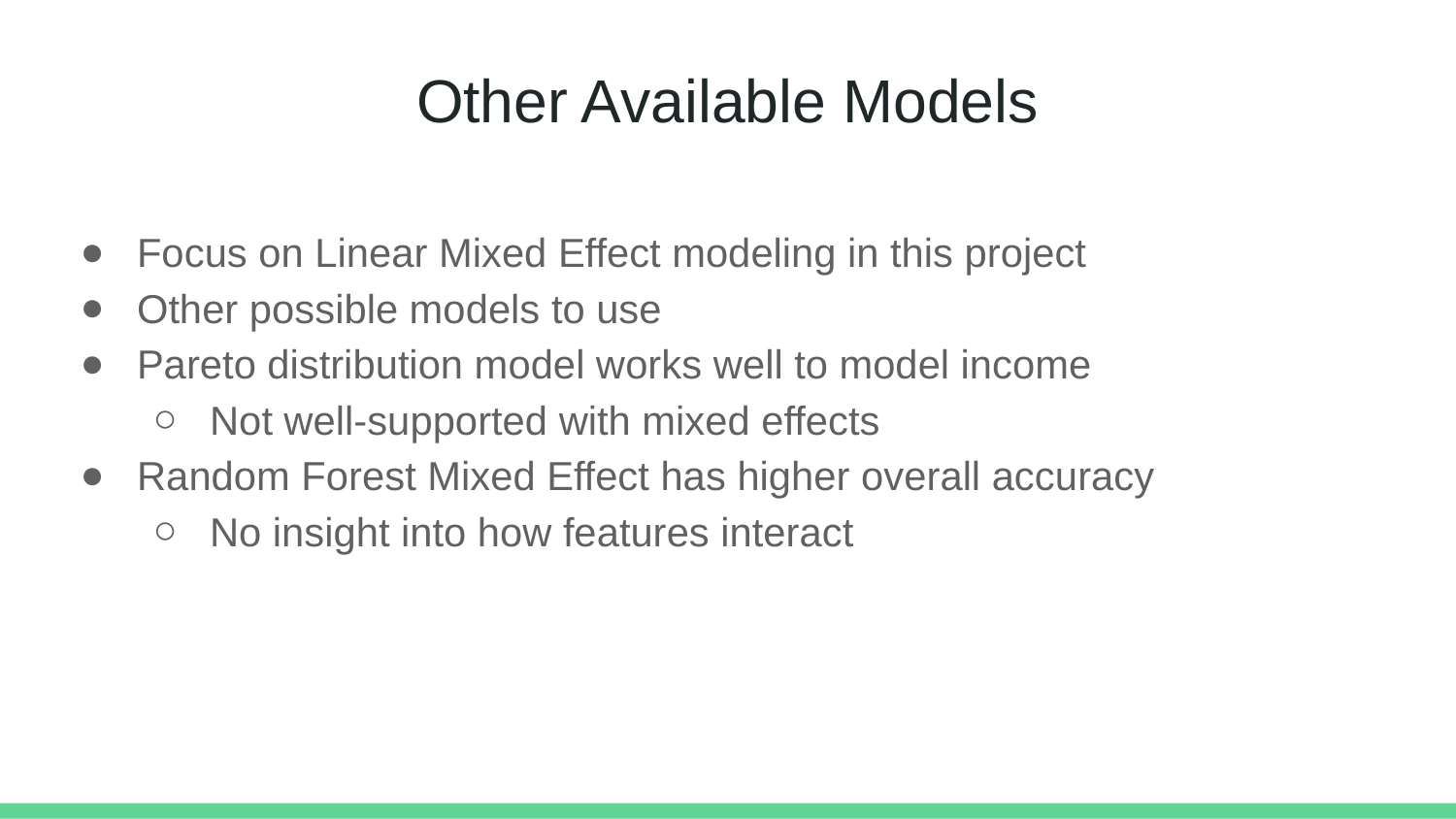

# Other Available Models
Focus on Linear Mixed Effect modeling in this project
Other possible models to use
Pareto distribution model works well to model income
Not well-supported with mixed effects
Random Forest Mixed Effect has higher overall accuracy
No insight into how features interact